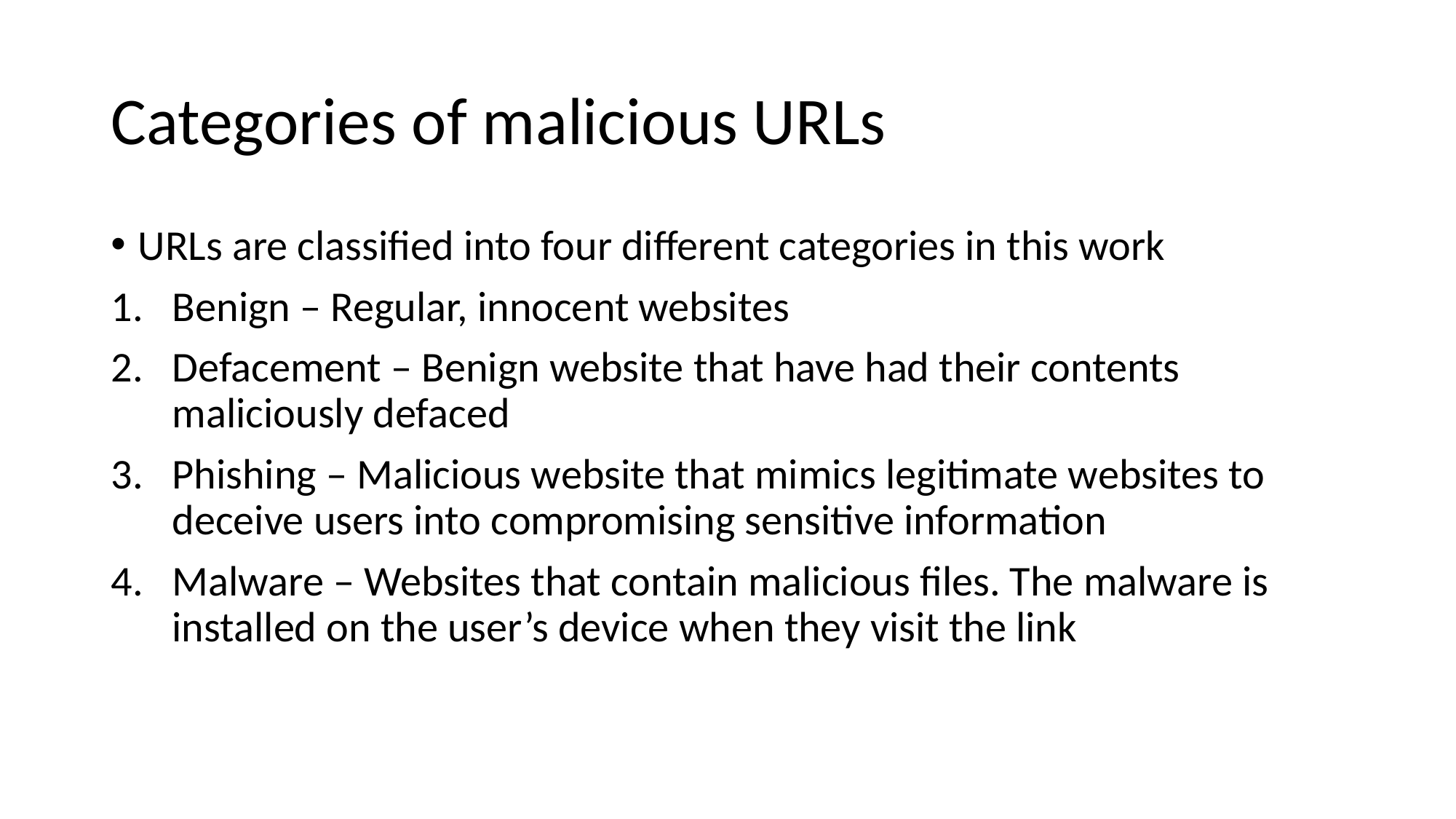

# Categories of malicious URLs
URLs are classified into four different categories in this work
Benign – Regular, innocent websites
Defacement – Benign website that have had their contents maliciously defaced
Phishing – Malicious website that mimics legitimate websites to deceive users into compromising sensitive information
Malware – Websites that contain malicious files. The malware is installed on the user’s device when they visit the link